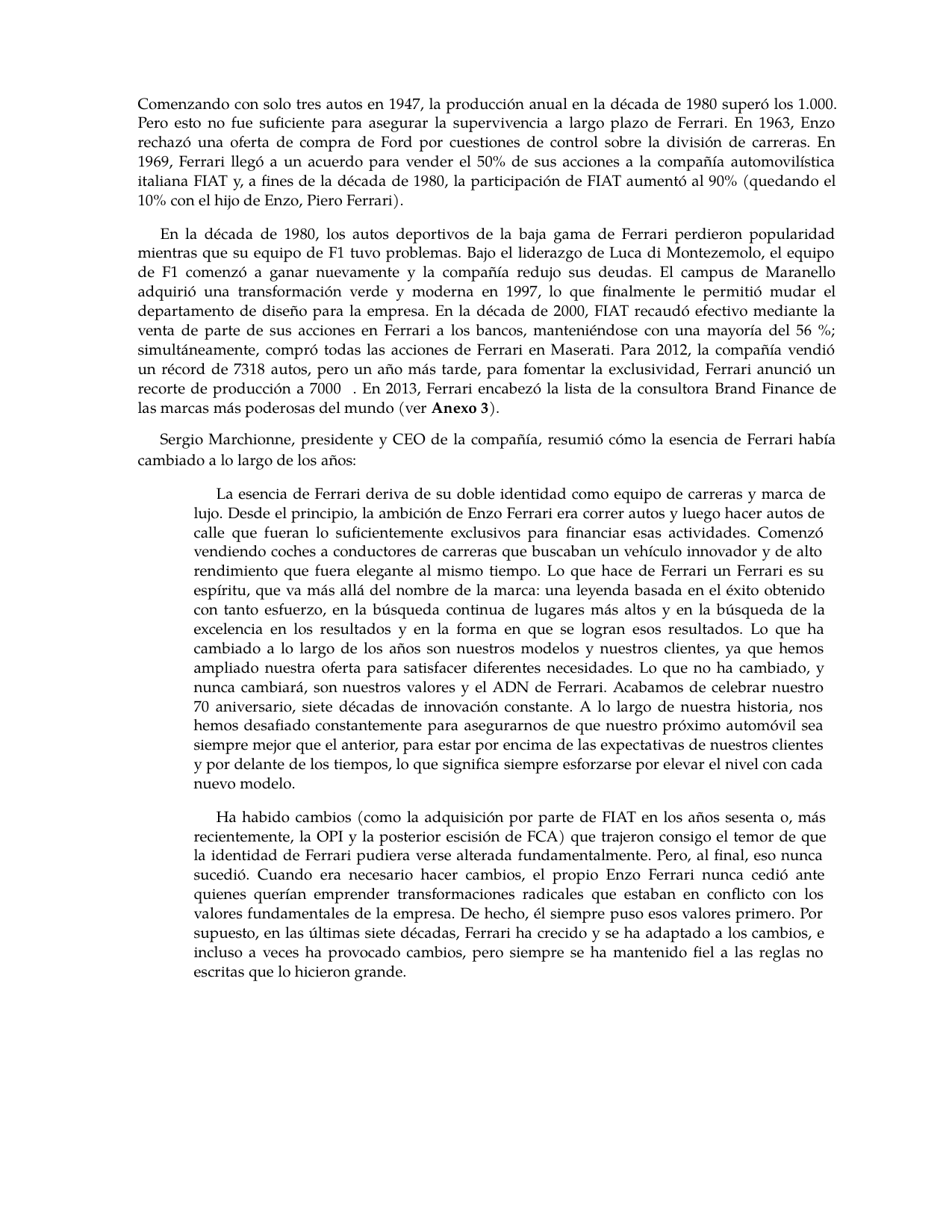

Comenzando con solo tres autos en 1947, la producción anual en la década de 1980 superó los 1.000.
Pero esto no fue suficiente para asegurar la supervivencia a largo plazo de Ferrari. En 1963, Enzo
rechazó una oferta de compra de Ford por cuestiones de control sobre la división de carreras. En
1969, Ferrari llegó a un acuerdo para vender el 50% de sus acciones a la compañía automovilística
italiana FIAT y, a fines de la década de 1980, la participación de FIAT aumentó al 90% (quedando el
10% con el hijo de Enzo, Piero Ferrari).
En la década de 1980, los autos deportivos de la baja gama de Ferrari perdieron popularidad
mientras que su equipo de F1 tuvo problemas. Bajo el liderazgo de Luca di Montezemolo, el equipo
de F1 comenzó a ganar nuevamente y la compañía redujo sus deudas. El campus de Maranello
adquirió una transformación verde y moderna en 1997, lo que finalmente le permitió mudar el departamento de diseño para la empresa. En la década de 2000, FIAT recaudó efectivo mediante la
venta de parte de sus acciones en Ferrari a los bancos, manteniéndose con una mayoría del 56 %; simultáneamente, compró todas las acciones de Ferrari en Maserati. Para 2012, la compañía vendió
un récord de 7318 autos, pero un año más tarde, para fomentar la exclusividad, Ferrari anunció un
recorte de producción a 7000 . En 2013, Ferrari encabezó la lista de la consultora Brand Finance de
las marcas más poderosas del mundo (ver Anexo 3).
Sergio Marchionne, presidente y CEO de la compañía, resumió cómo la esencia de Ferrari había cambiado a lo largo de los años:
La esencia de Ferrari deriva de su doble identidad como equipo de carreras y marca de
lujo. Desde el principio, la ambición de Enzo Ferrari era correr autos y luego hacer autos de
calle que fueran lo suficientemente exclusivos para financiar esas actividades. Comenzó
vendiendo coches a conductores de carreras que buscaban un vehículo innovador y de alto
rendimiento que fuera elegante al mismo tiempo. Lo que hace de Ferrari un Ferrari es su
espíritu, que va más allá del nombre de la marca: una leyenda basada en el éxito obtenido
con tanto esfuerzo, en la búsqueda continua de lugares más altos y en la búsqueda de la
excelencia en los resultados y en la forma en que se logran esos resultados. Lo que ha
cambiado a lo largo de los años son nuestros modelos y nuestros clientes, ya que hemos
ampliado nuestra oferta para satisfacer diferentes necesidades. Lo que no ha cambiado, y
nunca cambiará, son nuestros valores y el ADN de Ferrari. Acabamos de celebrar nuestro
70 aniversario, siete décadas de innovación constante. A lo largo de nuestra historia, nos
hemos desafiado constantemente para asegurarnos de que nuestro próximo automóvil sea
siempre mejor que el anterior, para estar por encima de las expectativas de nuestros clientes
y por delante de los tiempos, lo que significa siempre esforzarse por elevar el nivel con cada
nuevo modelo.
Ha habido cambios (como la adquisición por parte de FIAT en los años sesenta o, más
recientemente, la OPI y la posterior escisión de FCA) que trajeron consigo el temor de que
la identidad de Ferrari pudiera verse alterada fundamentalmente. Pero, al final, eso nunca
sucedió. Cuando era necesario hacer cambios, el propio Enzo Ferrari nunca cedió ante
quienes querían emprender transformaciones radicales que estaban en conflicto con los
valores fundamentales de la empresa. De hecho, él siempre puso esos valores primero. Por
supuesto, en las últimas siete décadas, Ferrari ha crecido y se ha adaptado a los cambios, e
incluso a veces ha provocado cambios, pero siempre se ha mantenido fiel a las reglas no
escritas que lo hicieron grande.